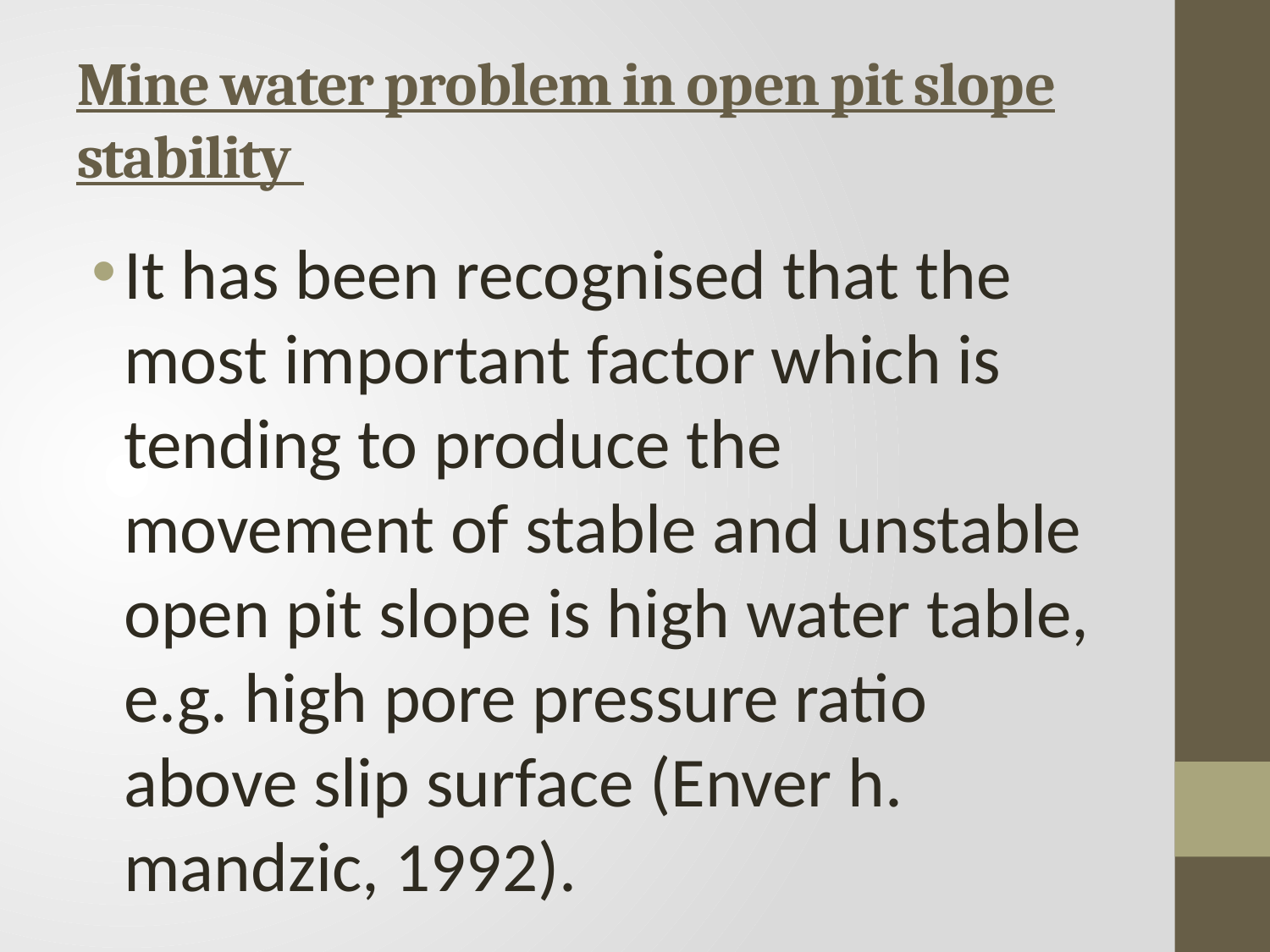

# Mine water problem in open pit slope stability
It has been recognised that the most important factor which is tending to produce the movement of stable and unstable open pit slope is high water table, e.g. high pore pressure ratio above slip surface (Enver h. mandzic, 1992).